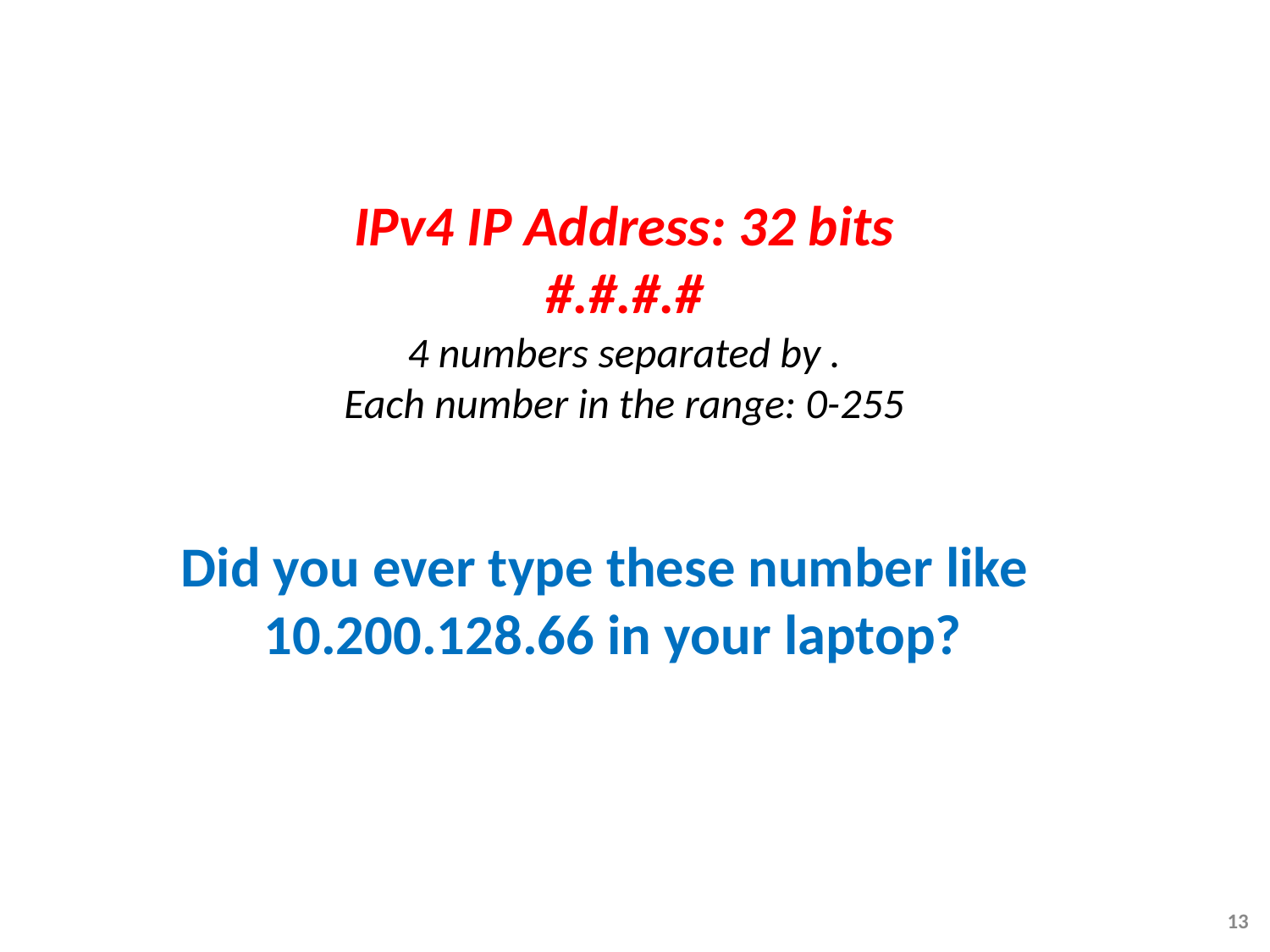

IPv4 IP Address: 32 bits
#.#.#.#
4 numbers separated by .
Each number in the range: 0-255
# Did you ever type these number like 10.200.128.66 in your laptop?